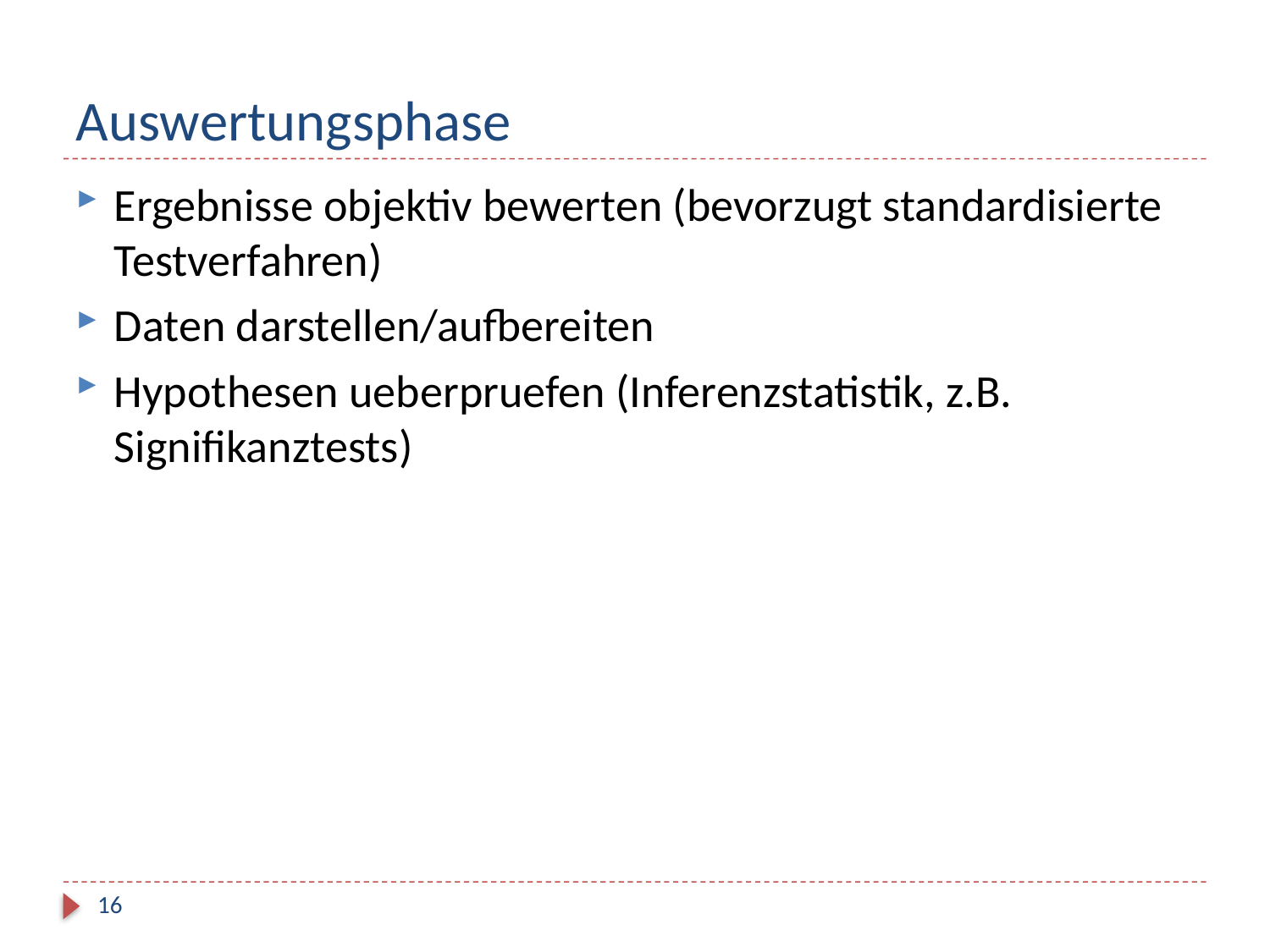

# Auswertungsphase
Ergebnisse objektiv bewerten (bevorzugt standardisierte Testverfahren)
Daten darstellen/aufbereiten
Hypothesen ueberpruefen (Inferenzstatistik, z.B. Signifikanztests)

16